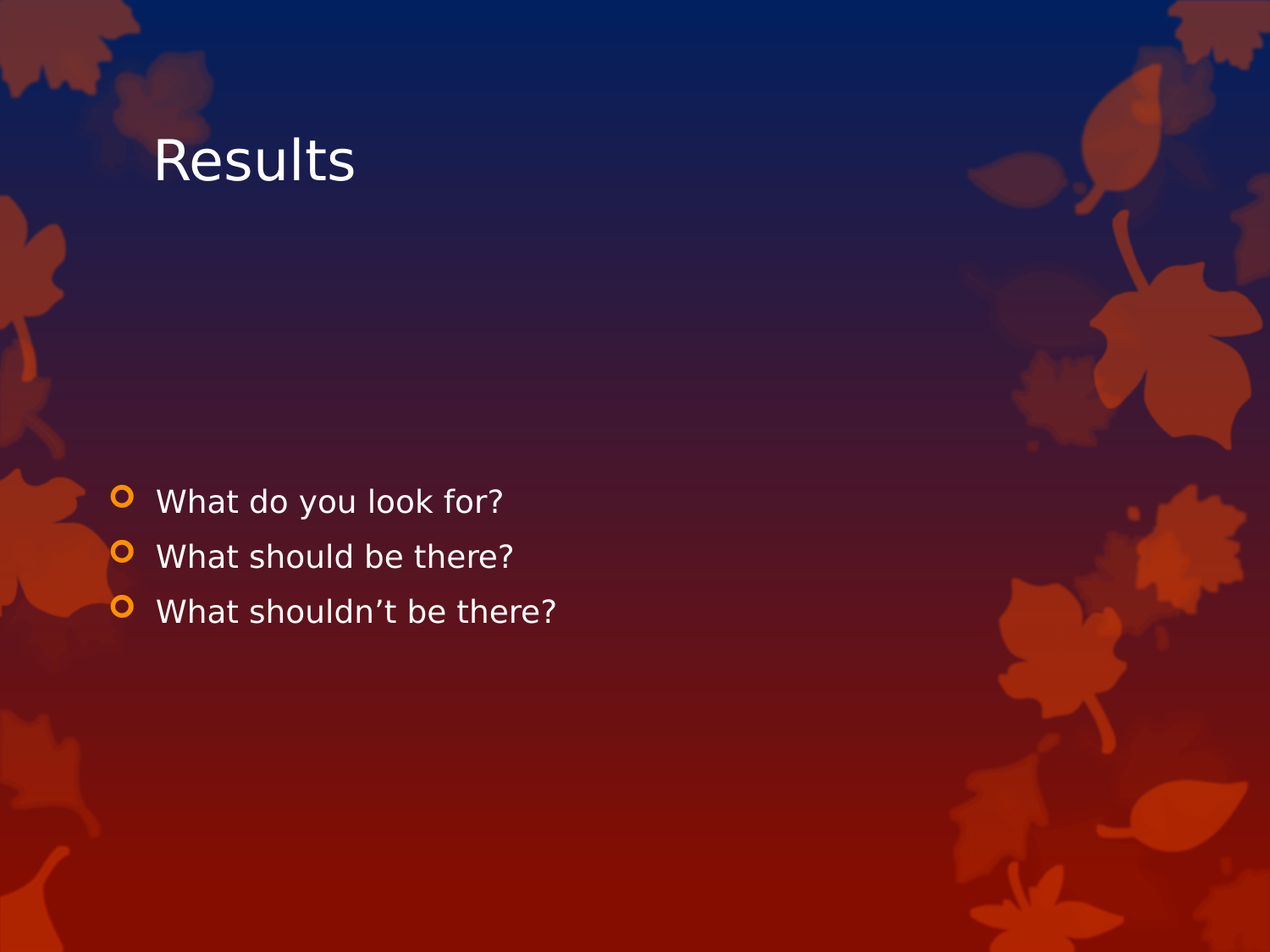

# Results
What do you look for?
What should be there?
What shouldn’t be there?